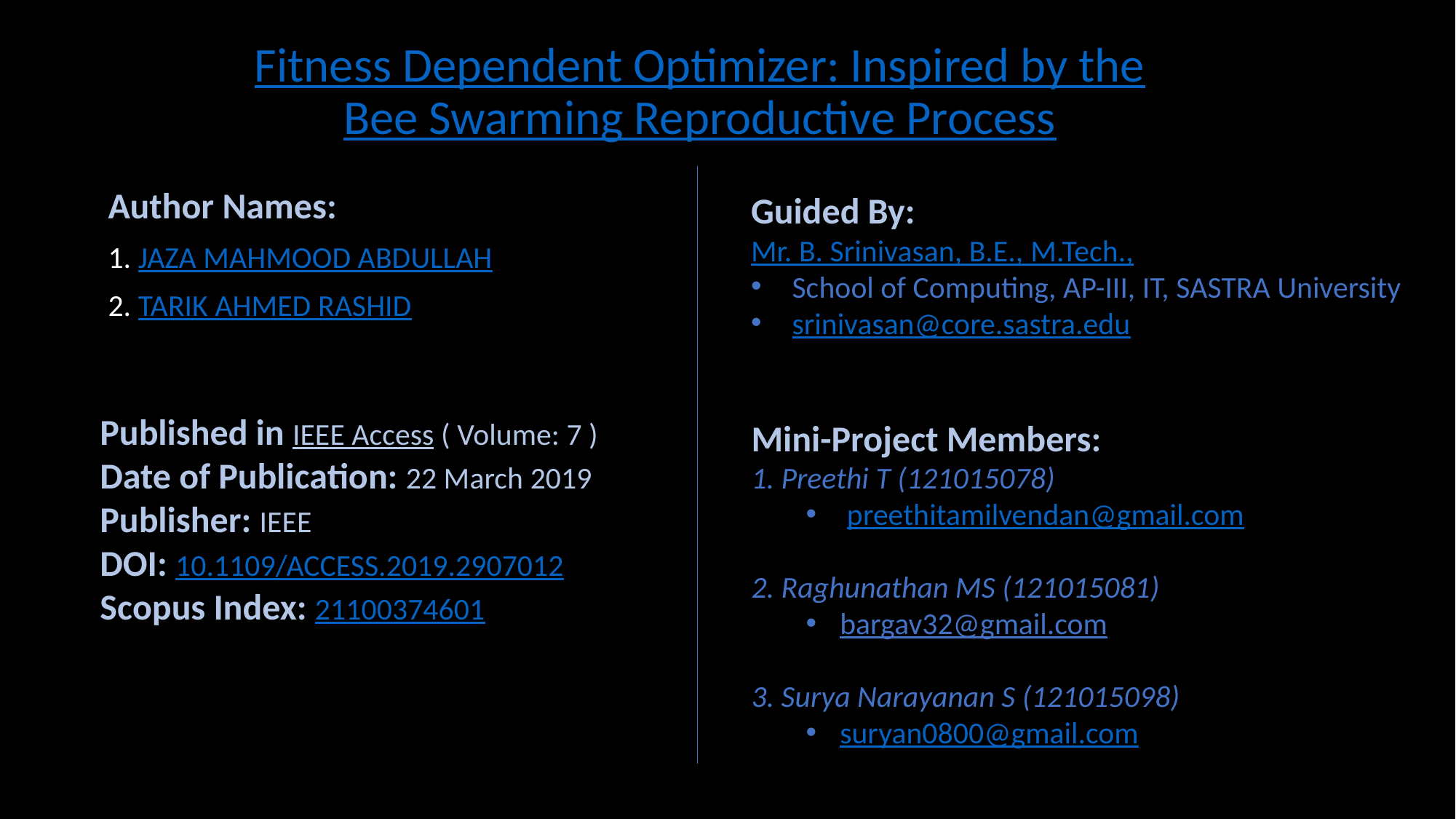

# Fitness Dependent Optimizer: Inspired by the Bee Swarming Reproductive Process
Author Names:
1. JAZA MAHMOOD ABDULLAH
2. TARIK AHMED RASHID
Guided By:
Mr. B. Srinivasan, B.E., M.Tech.,
 School of Computing, AP-III, IT, SASTRA University
 srinivasan@core.sastra.edu
Published in IEEE Access ( Volume: 7 )
Date of Publication: 22 March 2019
Publisher: IEEE
DOI: 10.1109/ACCESS.2019.2907012
Scopus Index: 21100374601
Mini-Project Members:
1. Preethi T (121015078)
 preethitamilvendan@gmail.com

2. Raghunathan MS (121015081)
bargav32@gmail.com

3. Surya Narayanan S (121015098)
suryan0800@gmail.com